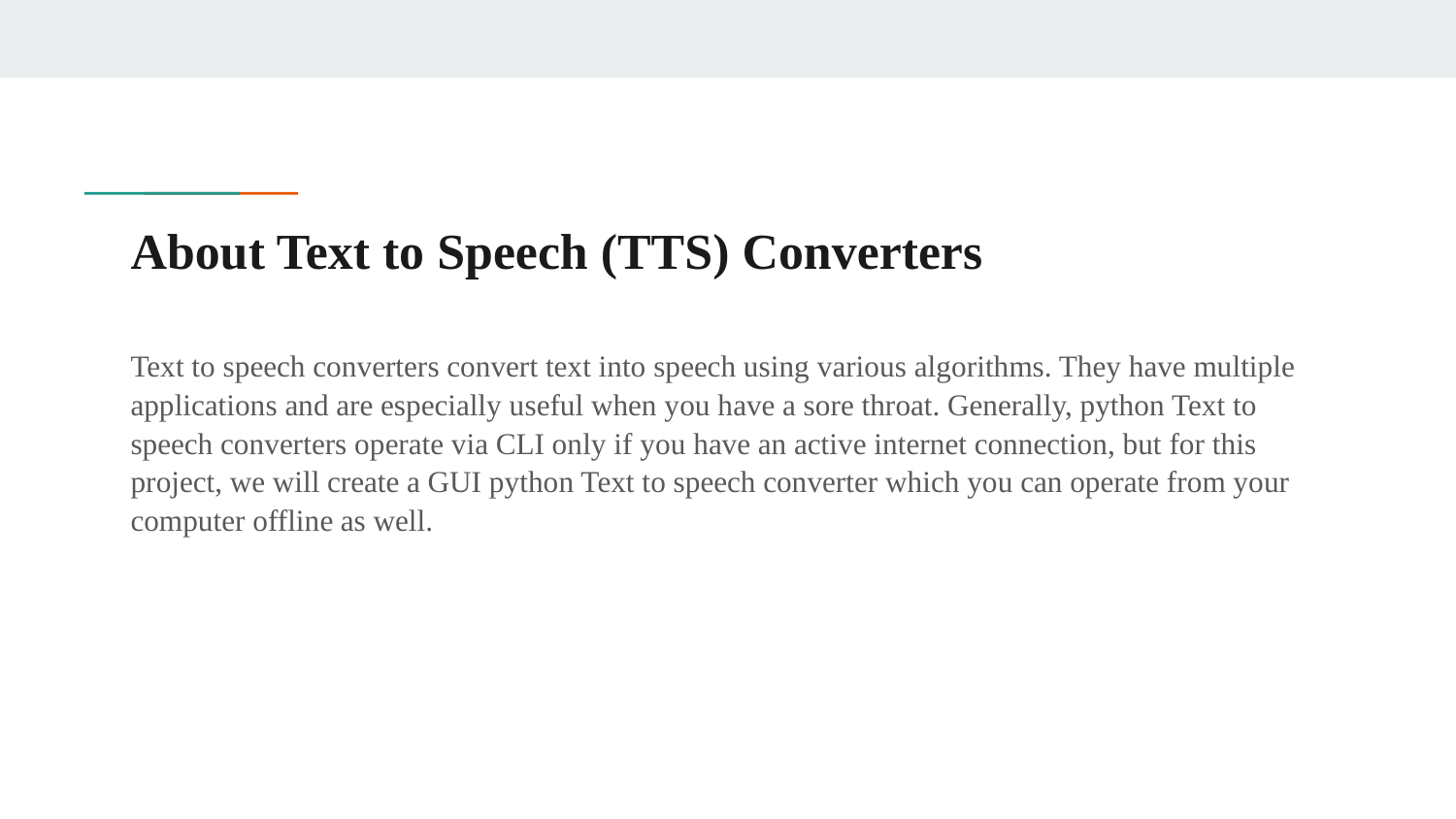

# About Text to Speech (TTS) Converters
Text to speech converters convert text into speech using various algorithms. They have multiple applications and are especially useful when you have a sore throat. Generally, python Text to speech converters operate via CLI only if you have an active internet connection, but for this project, we will create a GUI python Text to speech converter which you can operate from your computer offline as well.